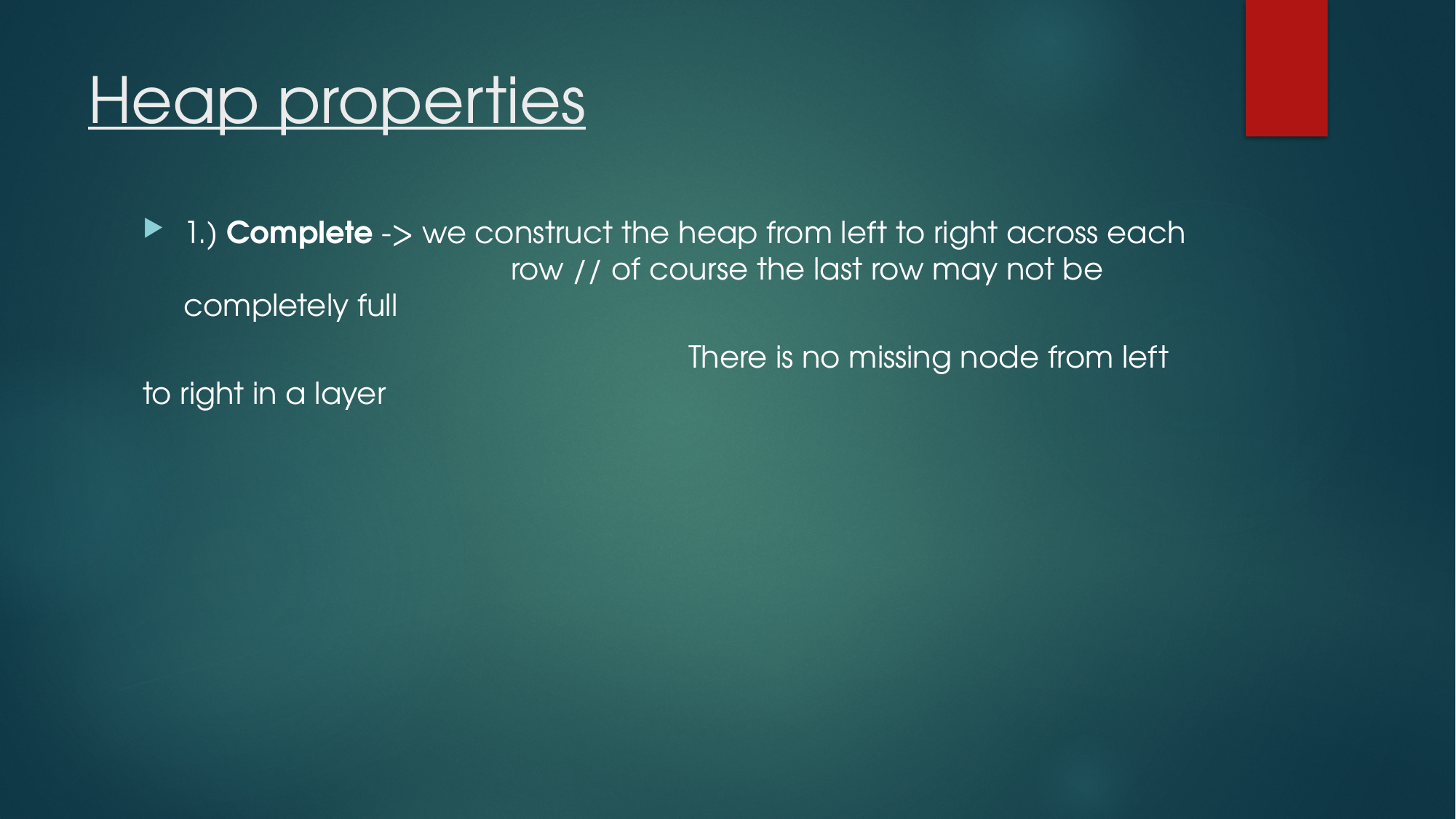

# Heap properties
1.) Complete -> we construct the heap from left to right across each 			row // of course the last row may not be completely full
					There is no missing node from left to right in a layer